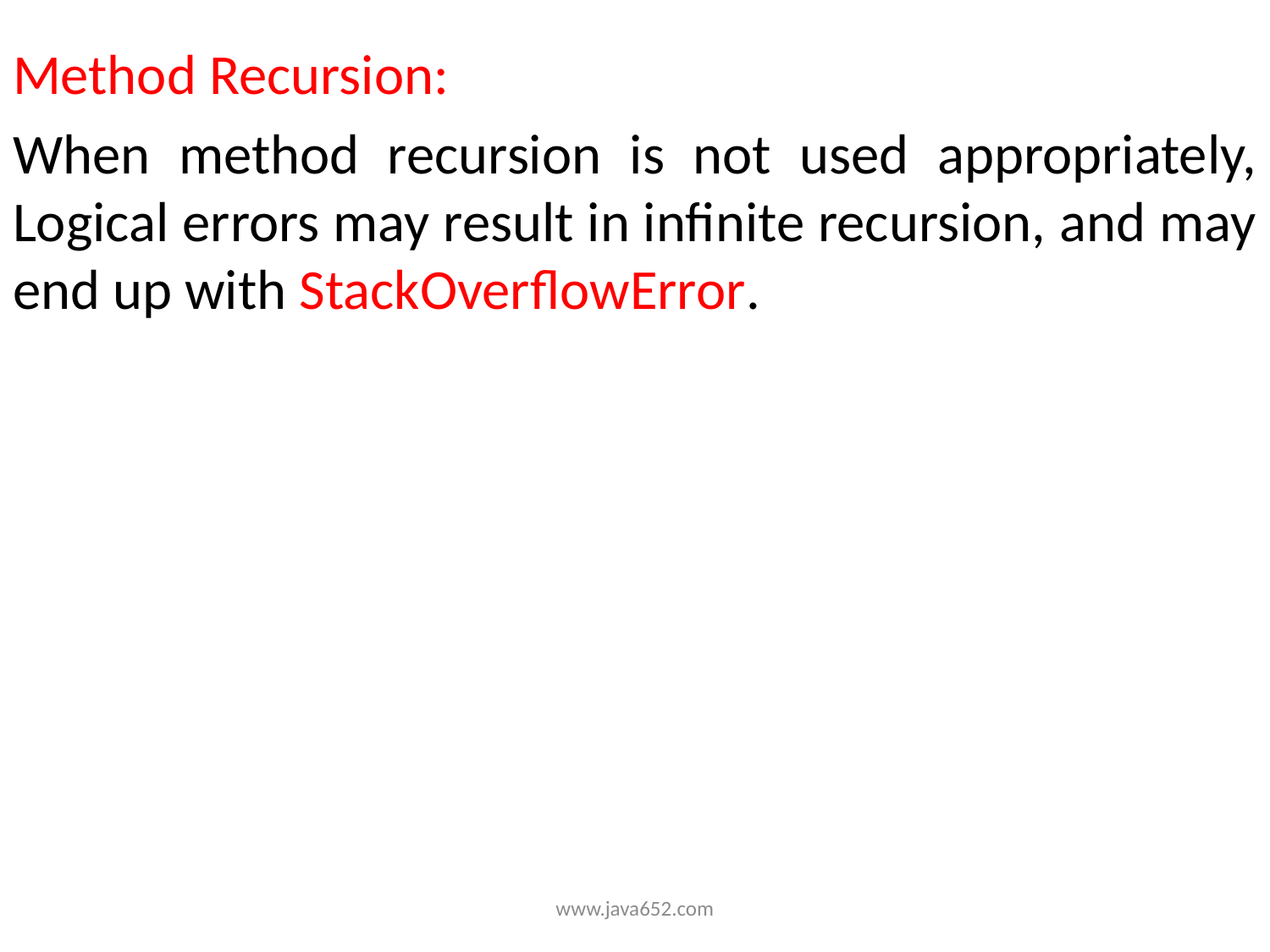

Method Recursion:
When method recursion is not used appropriately, Logical errors may result in infinite recursion, and may end up with StackOverflowError.
www.java652.com